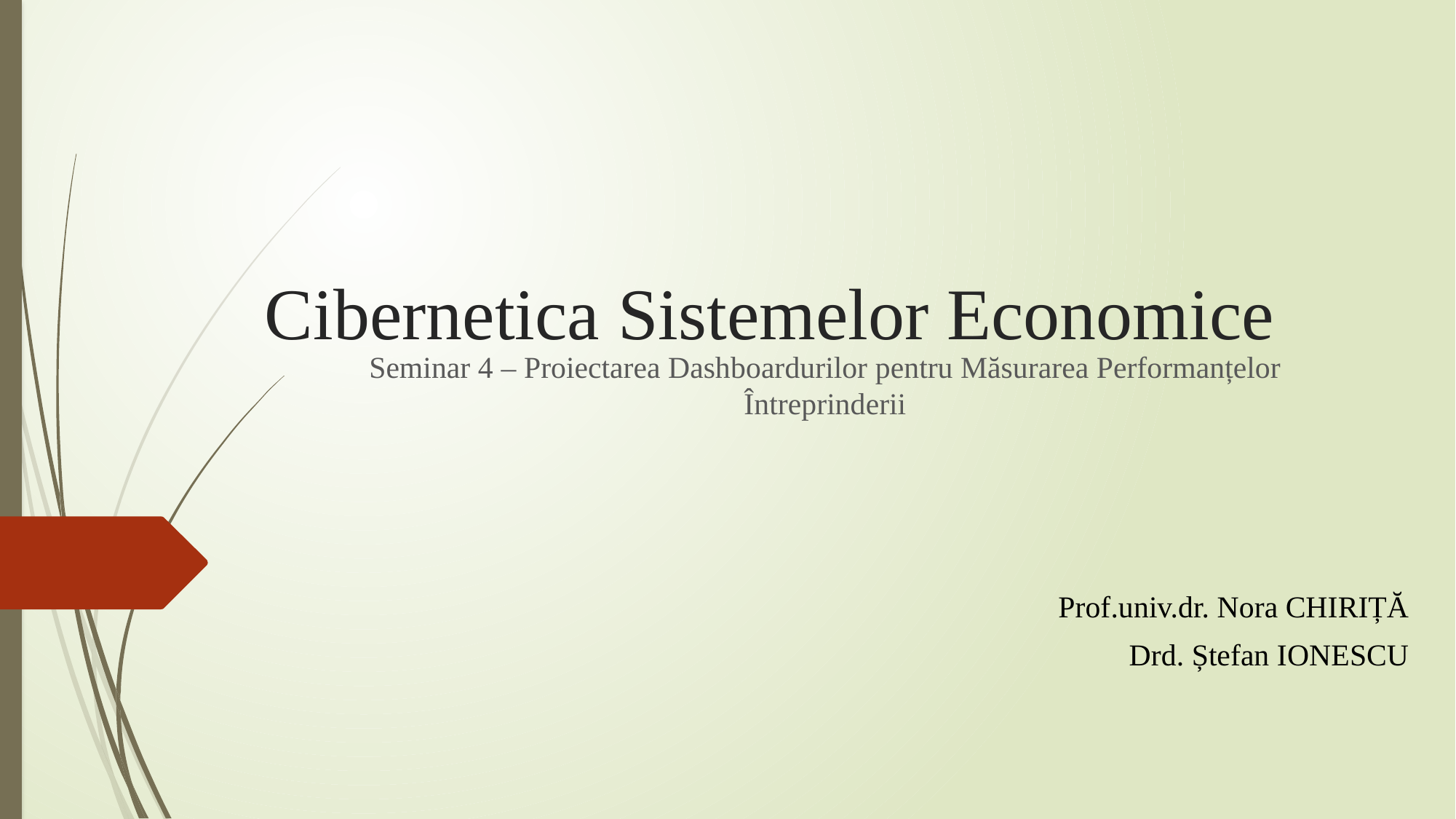

# Cibernetica Sistemelor Economice
Seminar 4 – Proiectarea Dashboardurilor pentru Măsurarea Performanțelor Întreprinderii
Prof.univ.dr. Nora CHIRIȚĂ
Drd. Ștefan IONESCU